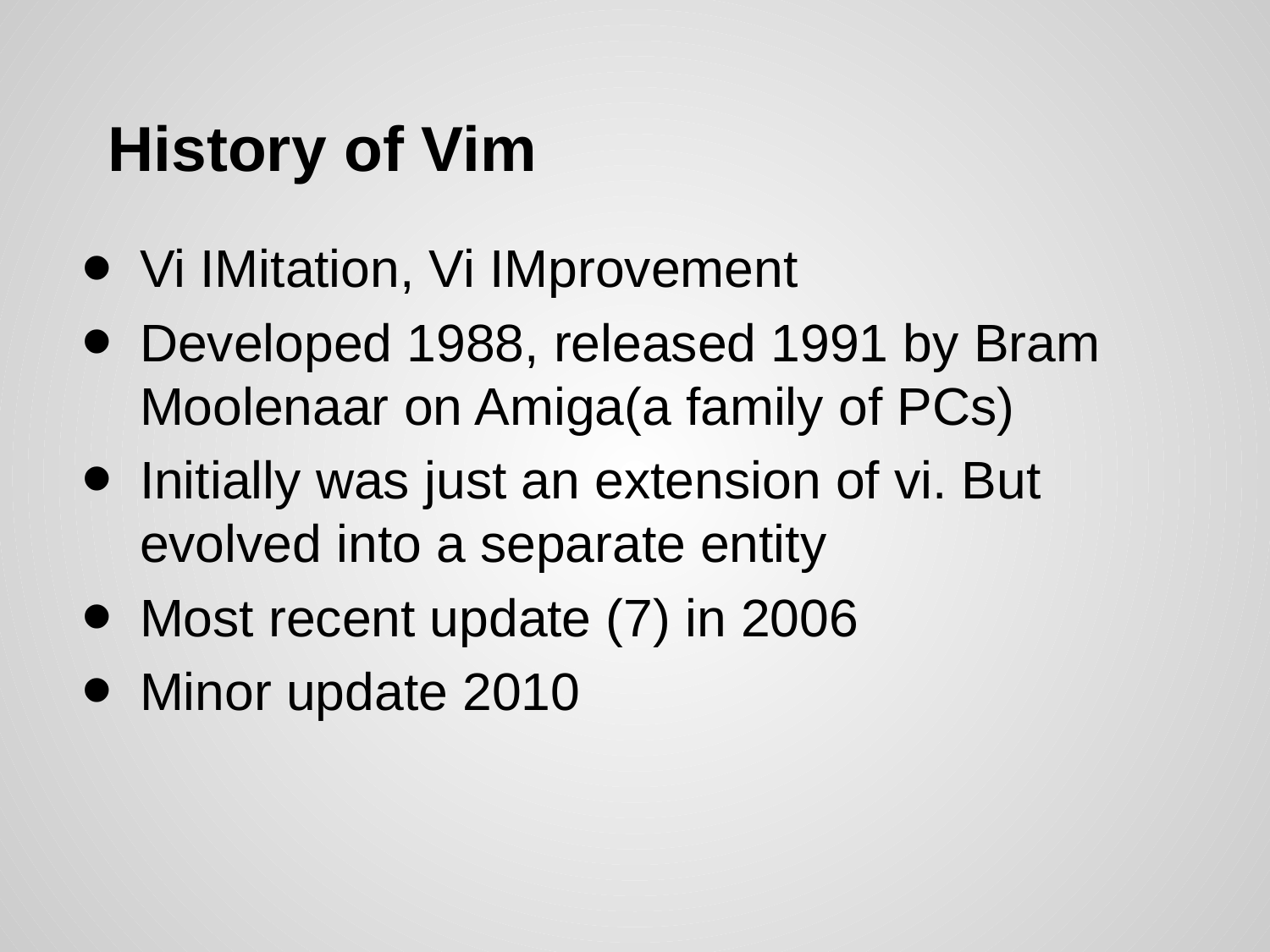

# History of Vim
Vi IMitation, Vi IMprovement
Developed 1988, released 1991 by Bram Moolenaar on Amiga(a family of PCs)
Initially was just an extension of vi. But evolved into a separate entity
Most recent update (7) in 2006
Minor update 2010